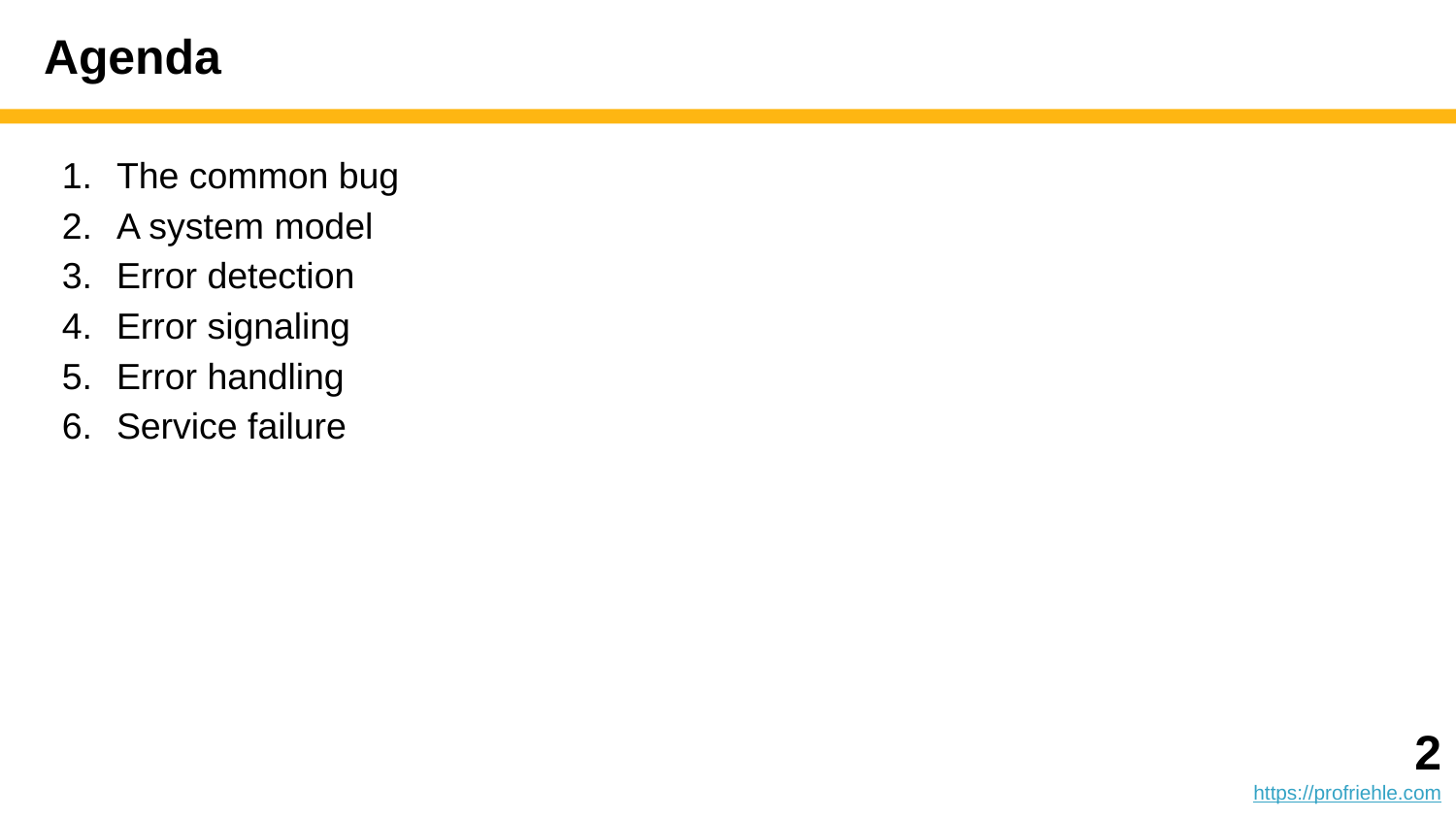

# Agenda
The common bug
A system model
Error detection
Error signaling
Error handling
Service failure

2
https://profriehle.com